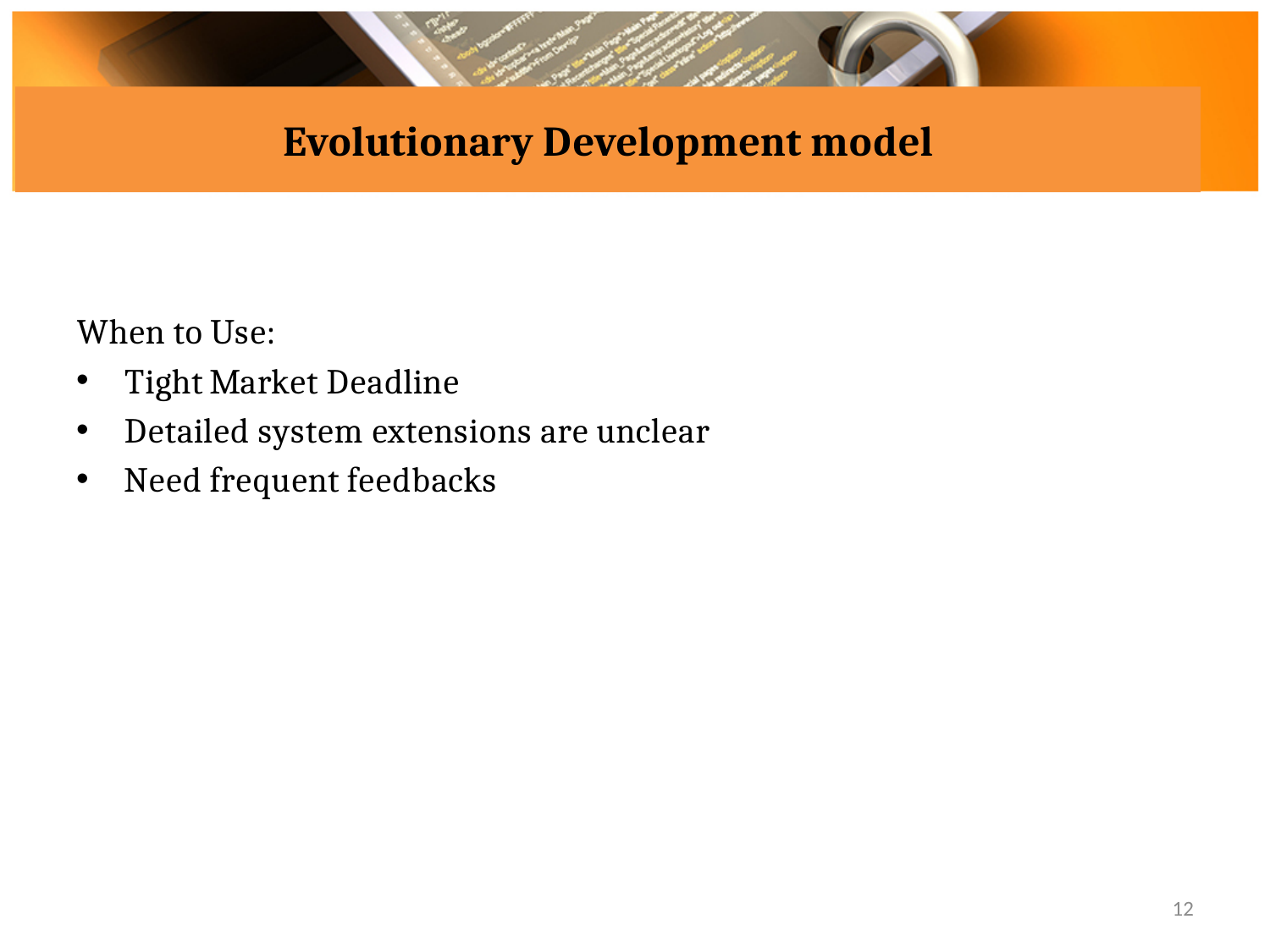

# Evolutionary Development model
When to Use:
Tight Market Deadline
Detailed system extensions are unclear
Need frequent feedbacks

12